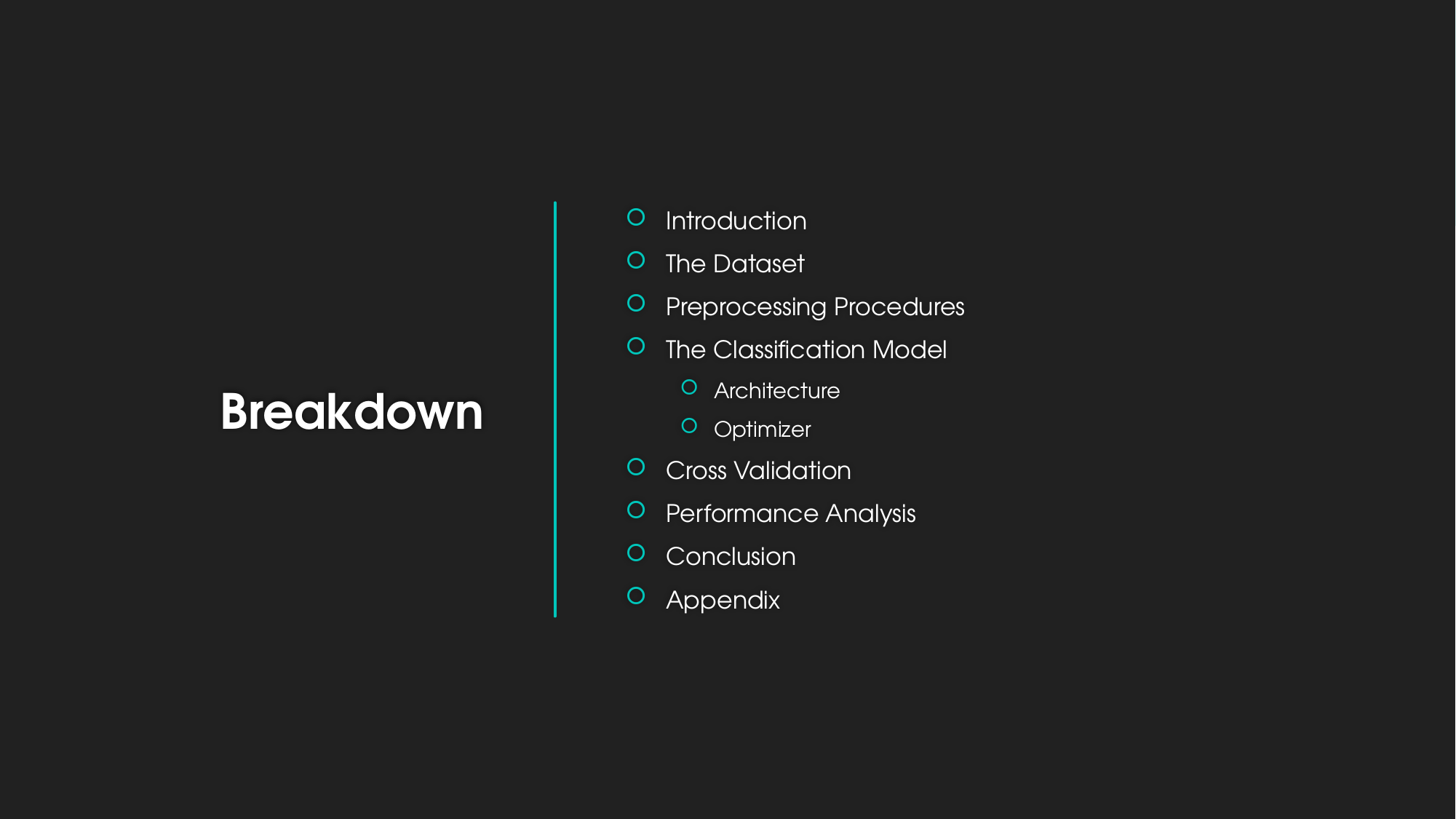

Introduction
The Dataset
Preprocessing Procedures
The Classification Model
Architecture
Optimizer
Cross Validation
Performance Analysis
Conclusion
Appendix
# Breakdown